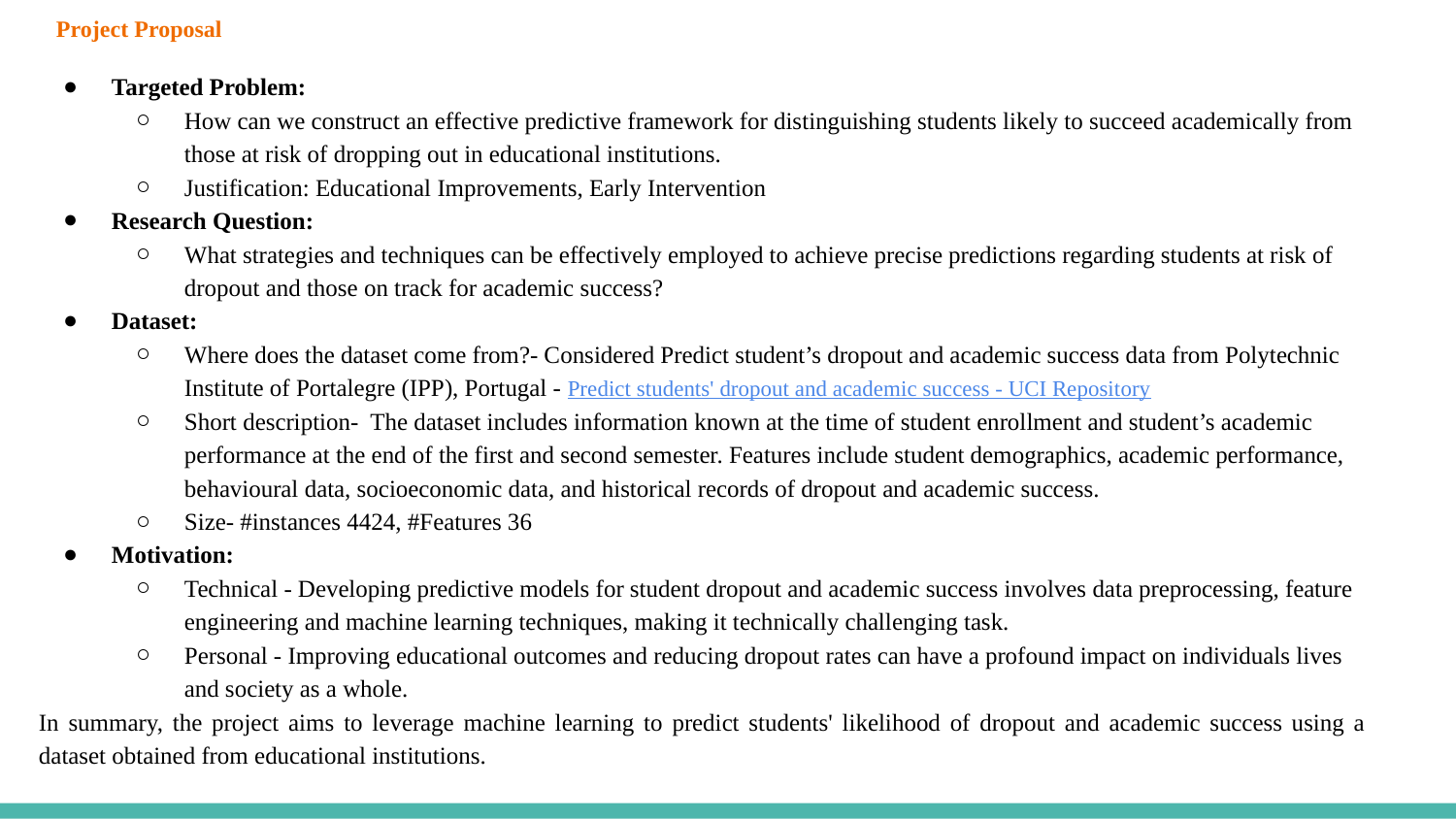

# Project Proposal
Targeted Problem:
How can we construct an effective predictive framework for distinguishing students likely to succeed academically from those at risk of dropping out in educational institutions.
Justification: Educational Improvements, Early Intervention
Research Question:
What strategies and techniques can be effectively employed to achieve precise predictions regarding students at risk of dropout and those on track for academic success?
Dataset:
Where does the dataset come from?- Considered Predict student’s dropout and academic success data from Polytechnic Institute of Portalegre (IPP), Portugal - Predict students' dropout and academic success - UCI Repository
Short description-  The dataset includes information known at the time of student enrollment and student’s academic performance at the end of the first and second semester. Features include student demographics, academic performance, behavioural data, socioeconomic data, and historical records of dropout and academic success.
Size- #instances 4424, #Features 36
Motivation:
Technical - Developing predictive models for student dropout and academic success involves data preprocessing, feature engineering and machine learning techniques, making it technically challenging task.
Personal - Improving educational outcomes and reducing dropout rates can have a profound impact on individuals lives and society as a whole.
In summary, the project aims to leverage machine learning to predict students' likelihood of dropout and academic success using a dataset obtained from educational institutions.